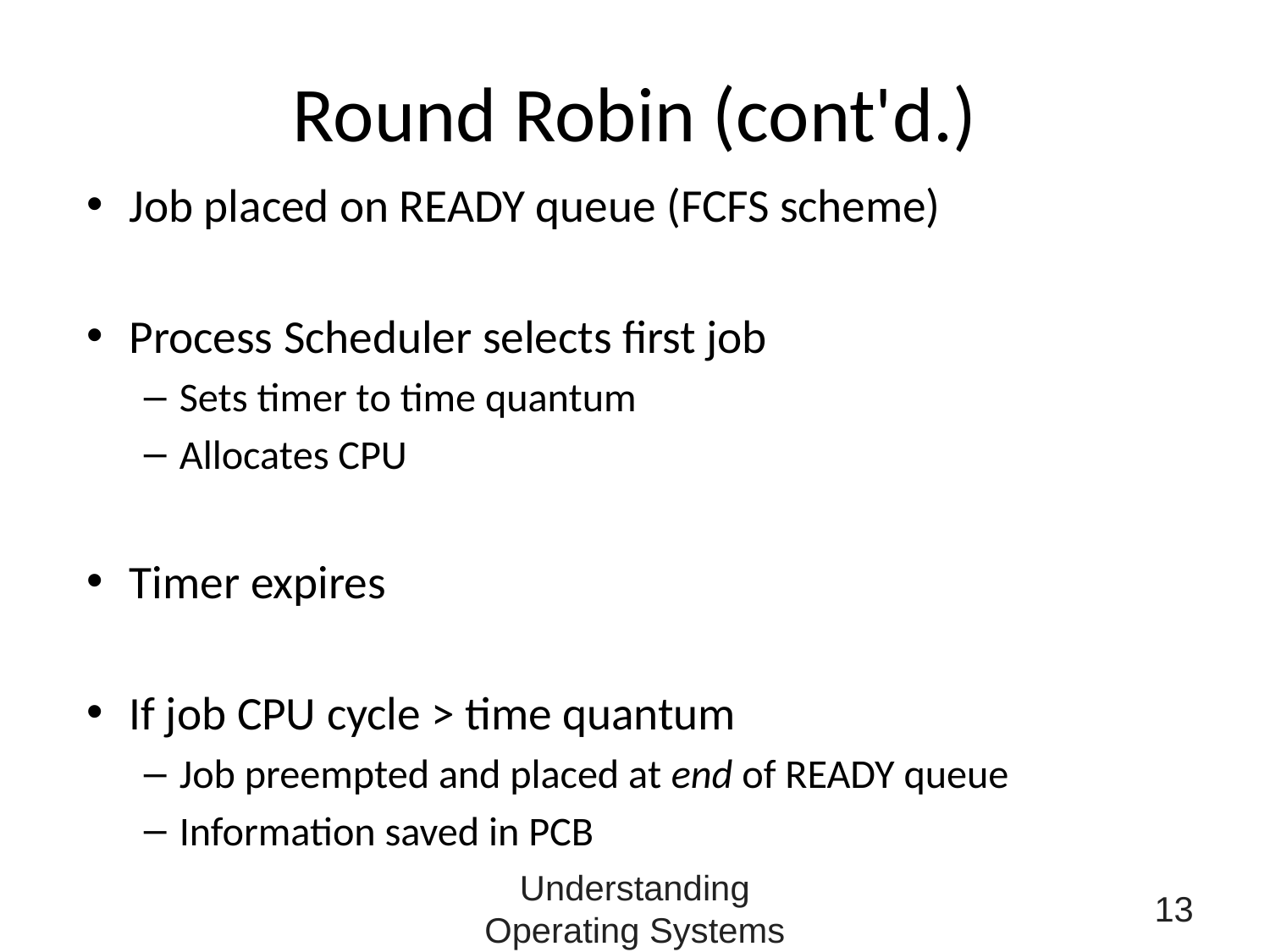

# Round Robin (cont'd.)
Job placed on READY queue (FCFS scheme)

Process Scheduler selects first job
Sets timer to time quantum
Allocates CPU

Timer expires

If job CPU cycle > time quantum
Job preempted and placed at end of READY queue
Information saved in PCB
Understanding Operating Systems
13